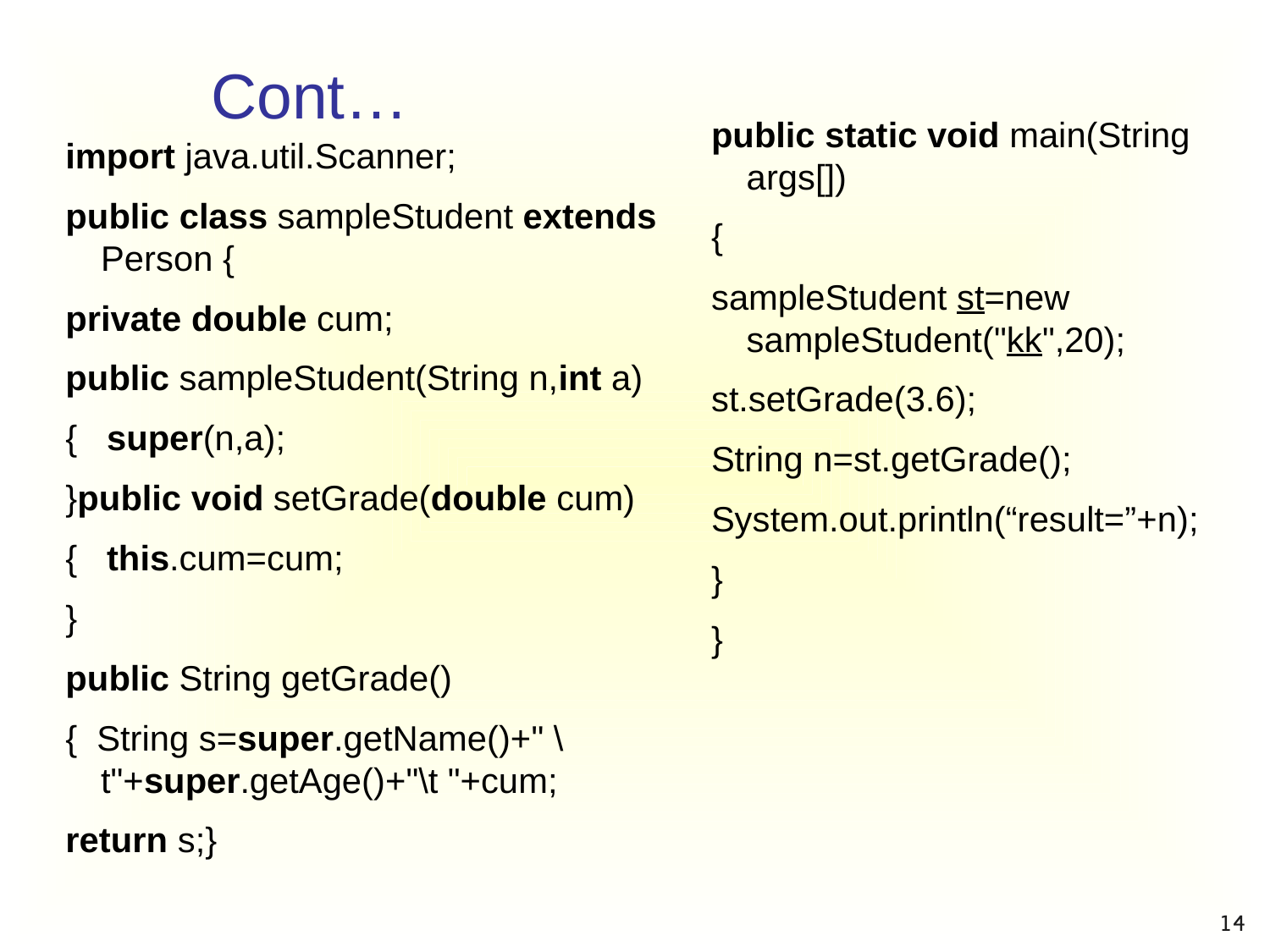

# Cont…
public static void main(String args[])
{
sampleStudent st=new sampleStudent("kk",20);
st.setGrade(3.6);
String n=st.getGrade();
System.out.println(“result=”+n);
}
}

import java.util.Scanner;
public class sampleStudent extends Person {
private double cum;
public sampleStudent(String n,int a)
{   super(n,a);
}public void setGrade(double cum)
{   this.cum=cum;
}
public String getGrade()
{  String s=super.getName()+" \t"+super.getAge()+"\t "+cum;
return s;}

14